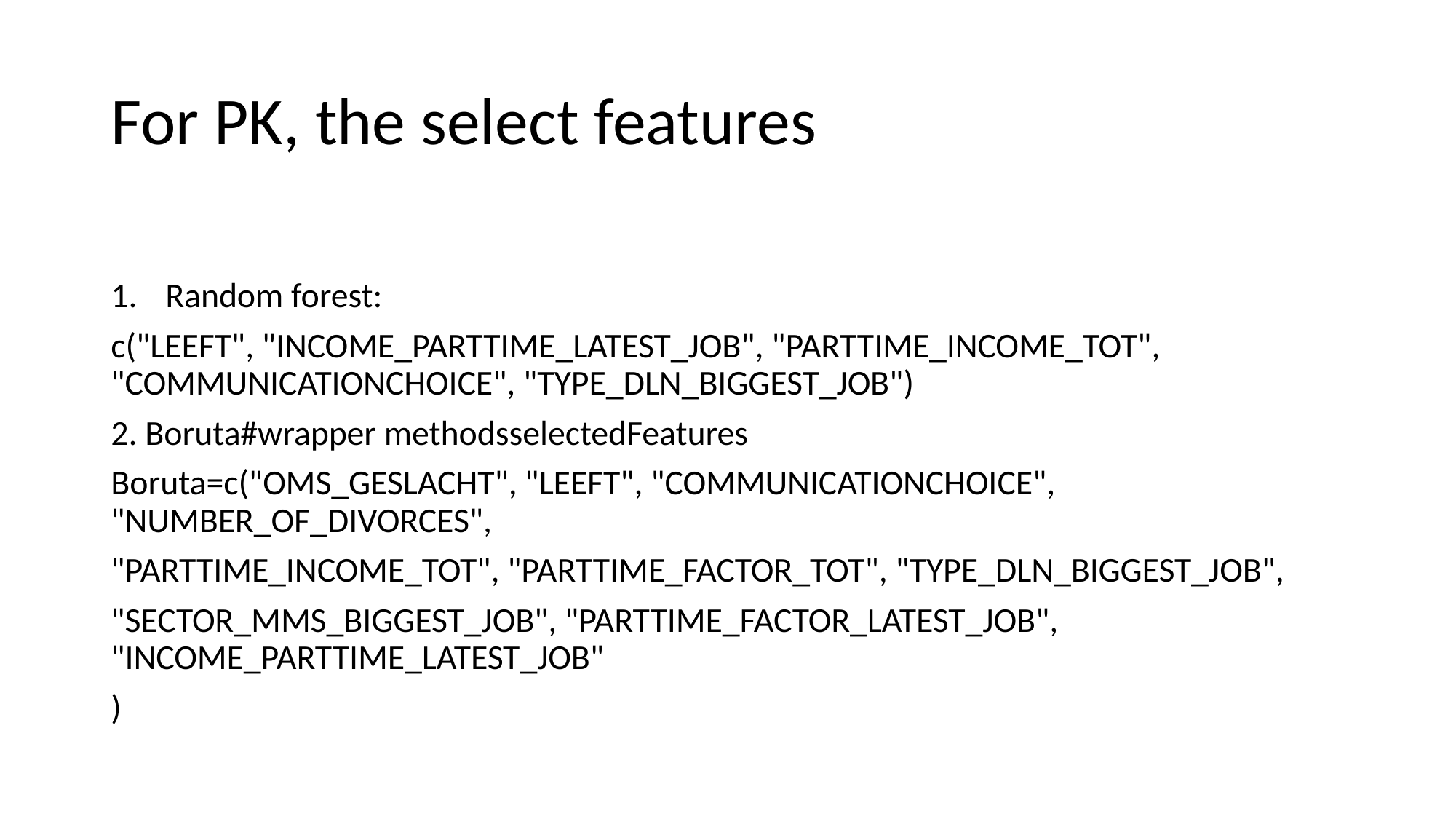

# For PK, the select features

Random forest:
c("LEEFT", "INCOME_PARTTIME_LATEST_JOB", "PARTTIME_INCOME_TOT", "COMMUNICATIONCHOICE", "TYPE_DLN_BIGGEST_JOB")
2. Boruta#wrapper methodsselectedFeatures
Boruta=c("OMS_GESLACHT", "LEEFT", "COMMUNICATIONCHOICE", "NUMBER_OF_DIVORCES",
"PARTTIME_INCOME_TOT", "PARTTIME_FACTOR_TOT", "TYPE_DLN_BIGGEST_JOB",
"SECTOR_MMS_BIGGEST_JOB", "PARTTIME_FACTOR_LATEST_JOB", "INCOME_PARTTIME_LATEST_JOB"
)